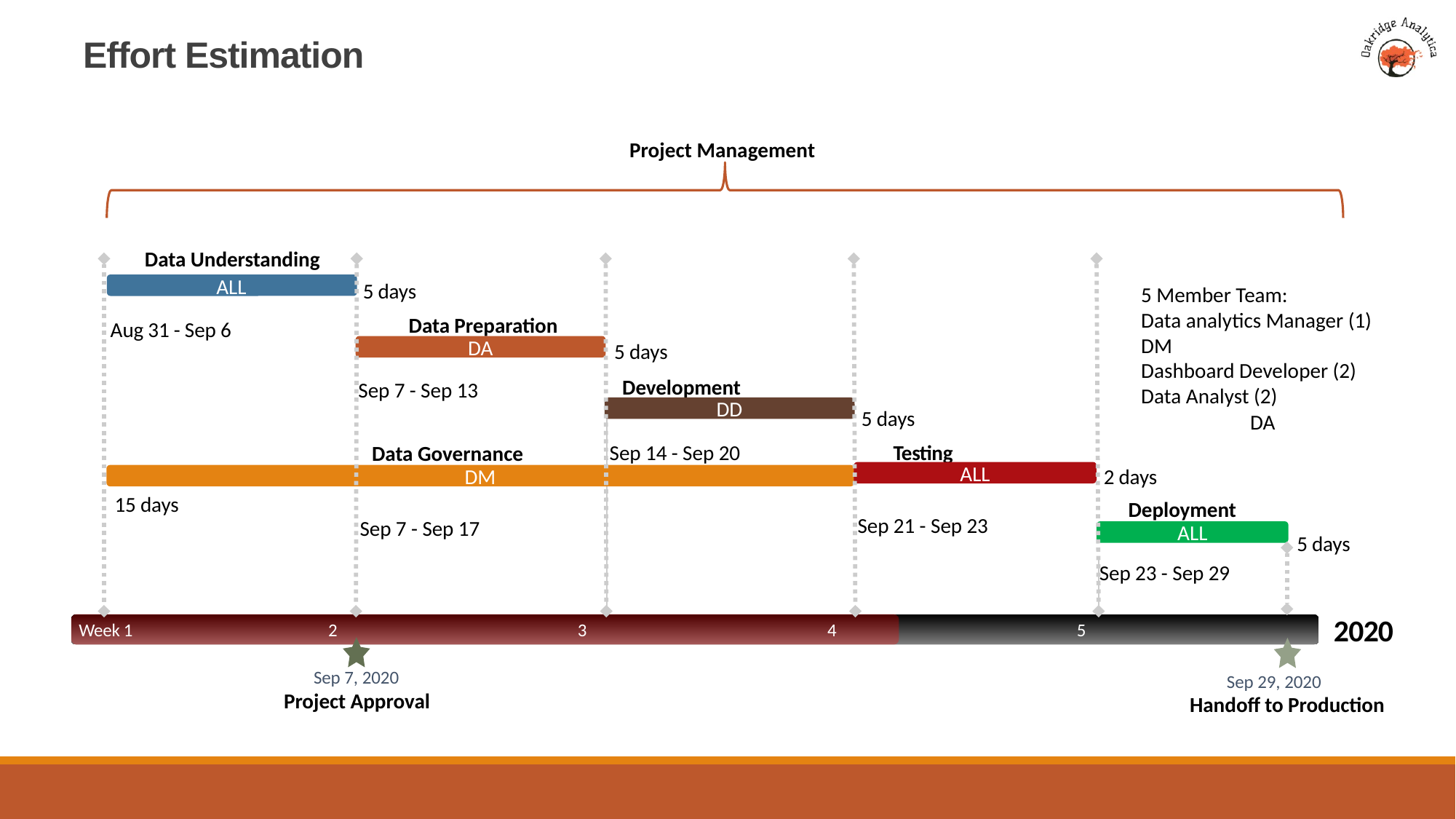

# Effort Estimation
Project Management
Data Understanding
ALL

5 Member Team:
Data analytics Manager (1)	DM
Dashboard Developer (2)		DD
Data Analyst (2)			DA
5 days
Data Preparation
Aug 31 - Sep 6
DA
5 days
DA
Development
Sep 7 - Sep 13
DD
DD
5 days
Sep 14 - Sep 20
Testing
Data Governance
ALL
2 days
DM
15 days
Deployment
Sep 21 - Sep 23
Sep 7 - Sep 17
ALL
5 days
ALL
Sep 23 - Sep 29

2020

Week 1
2
3
4
5

Sep 7, 2020
Sep 29, 2020
Project Approval
Handoff to Production